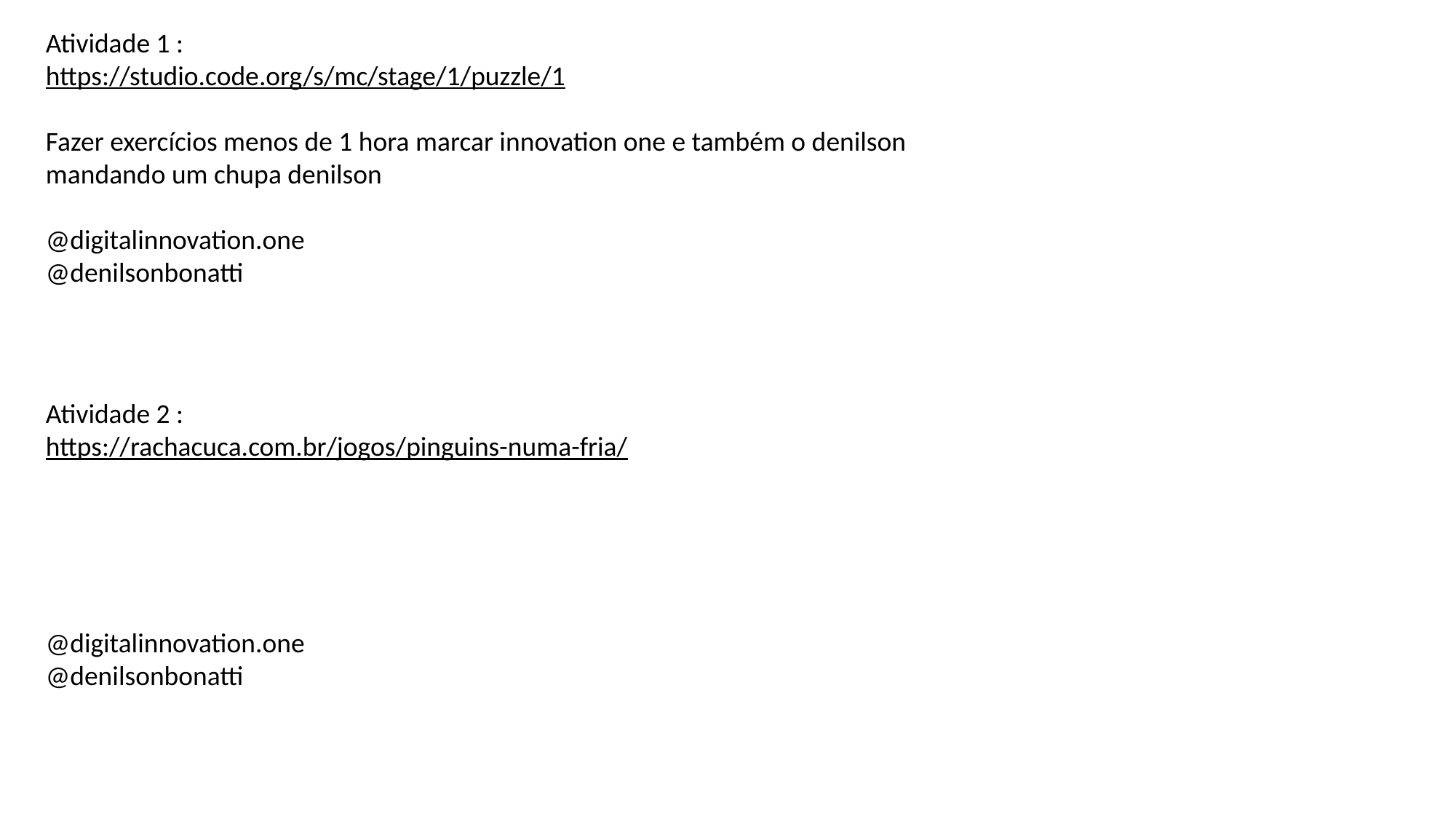

Atividade 1 :
https://studio.code.org/s/mc/stage/1/puzzle/1

Fazer exercícios menos de 1 hora marcar innovation one e também o denilson mandando um chupa denilson

@digitalinnovation.one
@denilsonbonatti

Atividade 2 :
https://rachacuca.com.br/jogos/pinguins-numa-fria/

@digitalinnovation.one
@denilsonbonatti